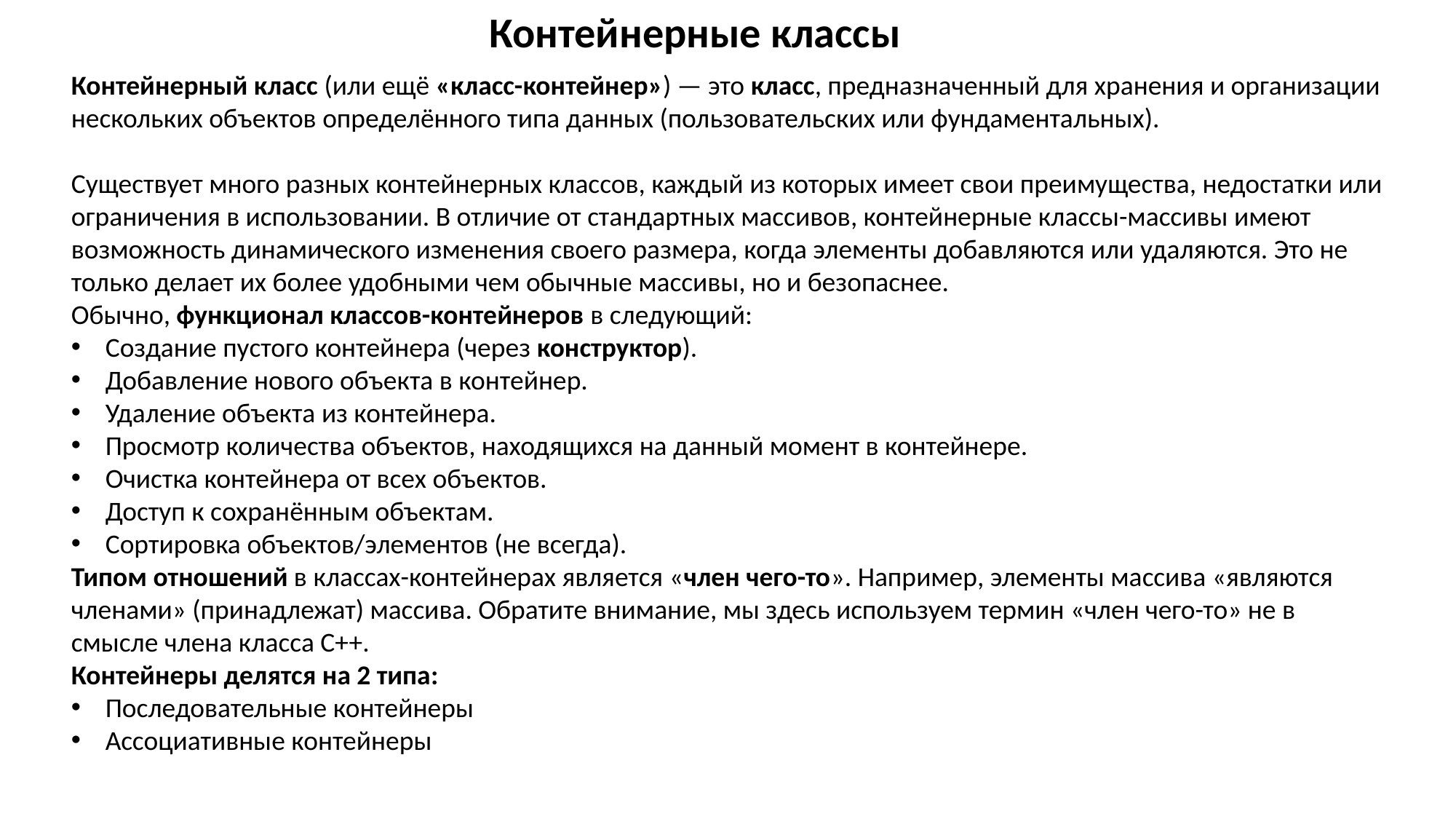

Контейнерные классы
Контейнерный класс (или ещё «класс-контейнер») — это класс, предназначенный для хранения и организации нескольких объектов определённого типа данных (пользовательских или фундаментальных).

Существует много разных контейнерных классов, каждый из которых имеет свои преимущества, недостатки или ограничения в использовании. В отличие от стандартных массивов, контейнерные классы-массивы имеют возможность динамического изменения своего размера, когда элементы добавляются или удаляются. Это не только делает их более удобными чем обычные массивы, но и безопаснее.
Обычно, функционал классов-контейнеров в следующий:
Создание пустого контейнера (через конструктор).
Добавление нового объекта в контейнер.
Удаление объекта из контейнера.
Просмотр количества объектов, находящихся на данный момент в контейнере.
Очистка контейнера от всех объектов.
Доступ к сохранённым объектам.
Сортировка объектов/элементов (не всегда).
Типом отношений в классах-контейнерах является «член чего-то». Например, элементы массива «являются членами» (принадлежат) массива. Обратите внимание, мы здесь используем термин «член чего-то» не в смысле члена класса C++.
Контейнеры делятся на 2 типа:
Последовательные контейнеры
Ассоциативные контейнеры